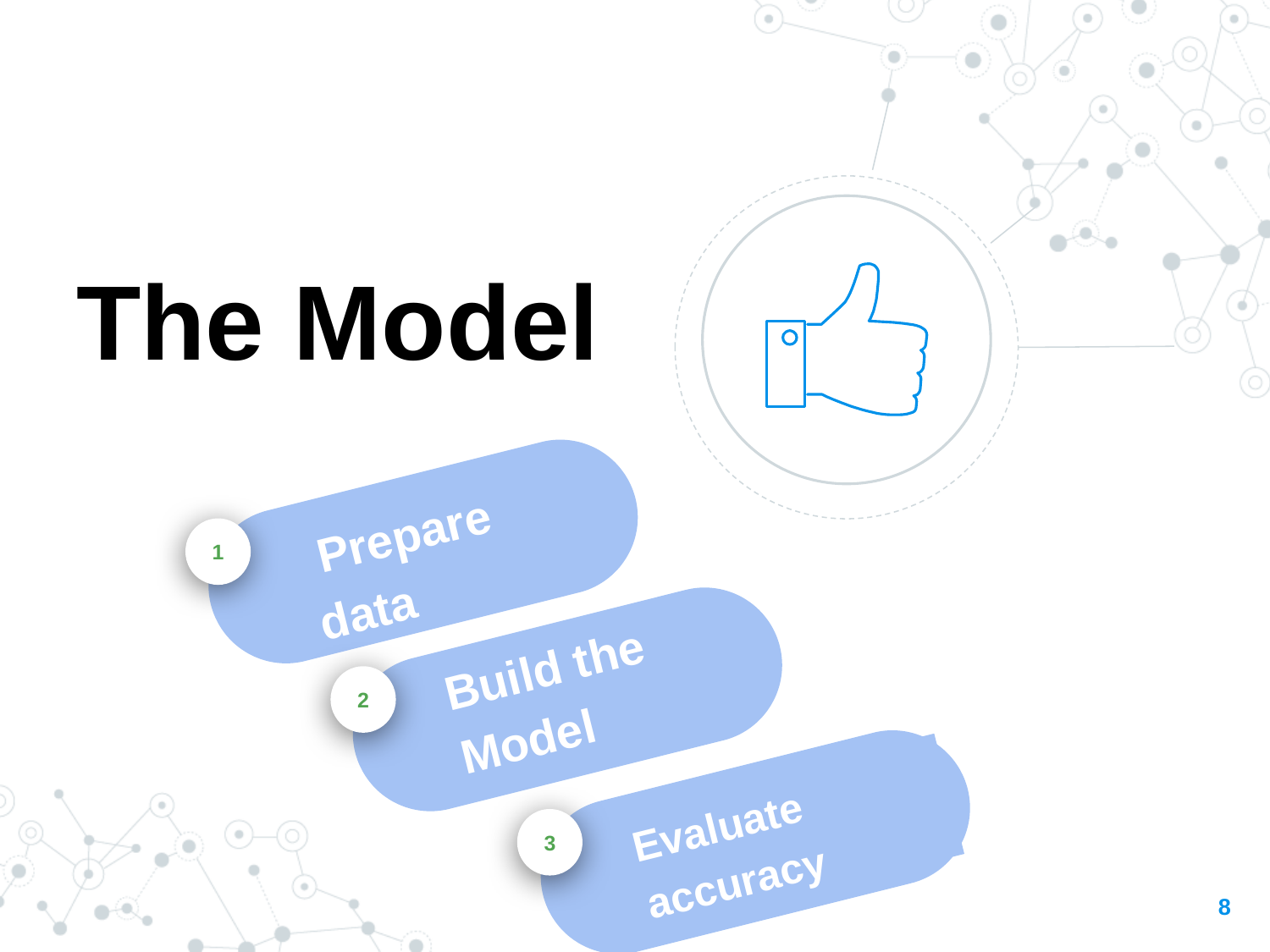

The Model

 Prepare data

Build the Model
1

Evaluate accuracy
2
3
8